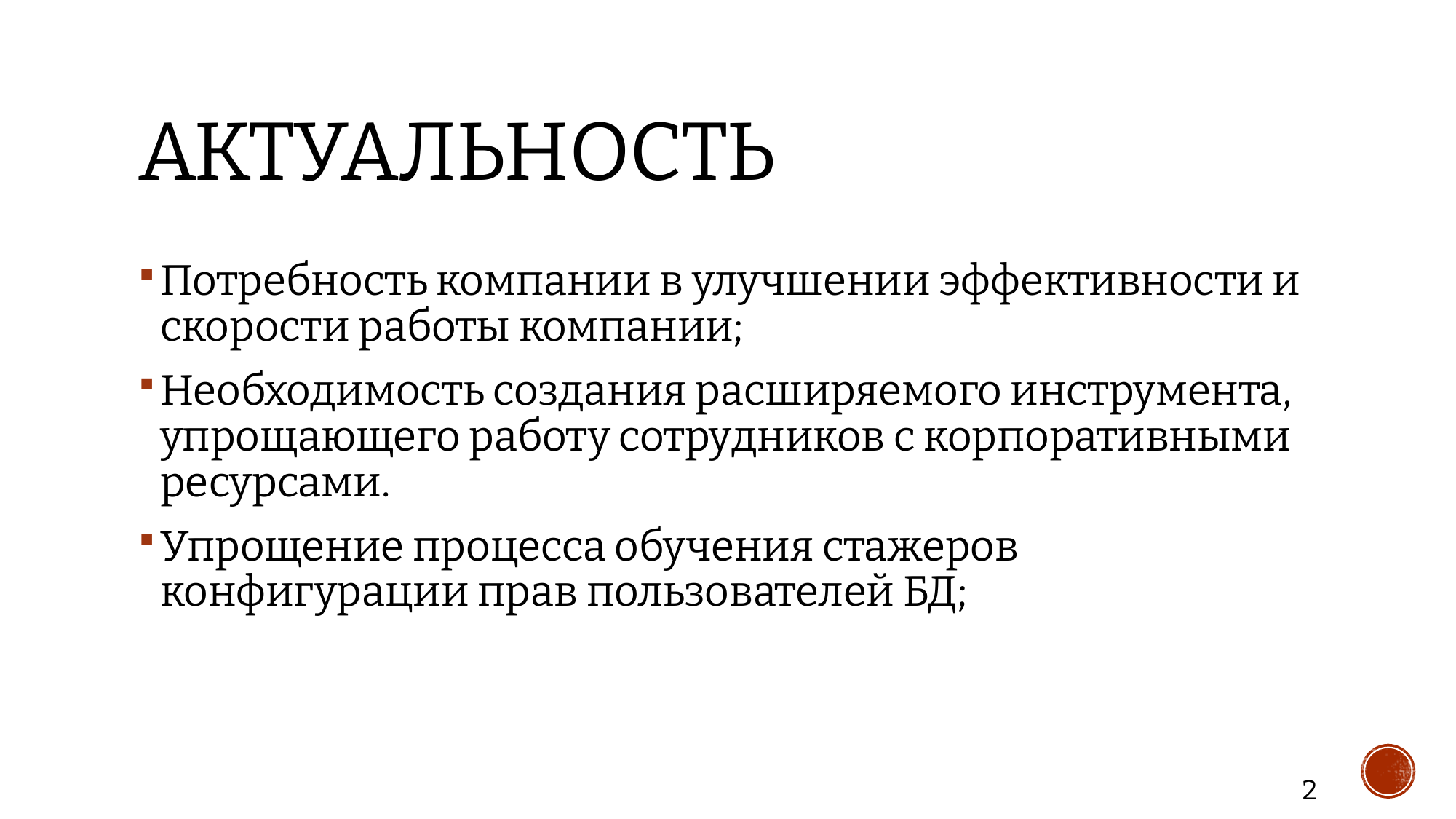

# Актуальность
Потребность компании в улучшении эффективности и скорости работы компании;
Необходимость создания расширяемого инструмента, упрощающего работу сотрудников с корпоративными ресурсами.
Упрощение процесса обучения стажеров конфигурации прав пользователей БД;
2